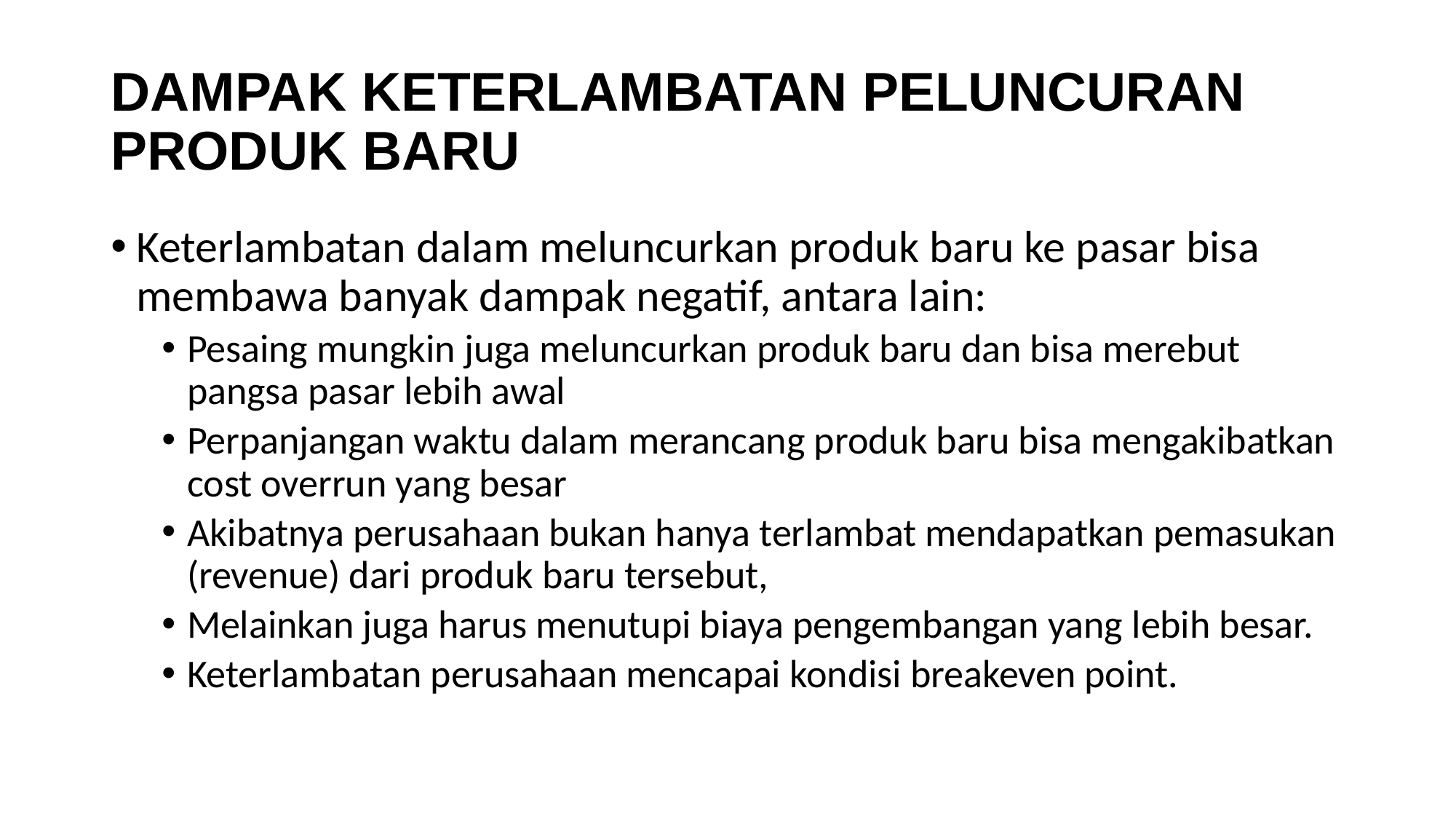

# DAMPAK KETERLAMBATAN PELUNCURAN PRODUK BARU
Keterlambatan dalam meluncurkan produk baru ke pasar bisa membawa banyak dampak negatif, antara lain:
Pesaing mungkin juga meluncurkan produk baru dan bisa merebut pangsa pasar lebih awal
Perpanjangan waktu dalam merancang produk baru bisa mengakibatkan cost overrun yang besar
Akibatnya perusahaan bukan hanya terlambat mendapatkan pemasukan (revenue) dari produk baru tersebut,
Melainkan juga harus menutupi biaya pengembangan yang lebih besar.
Keterlambatan perusahaan mencapai kondisi breakeven point.